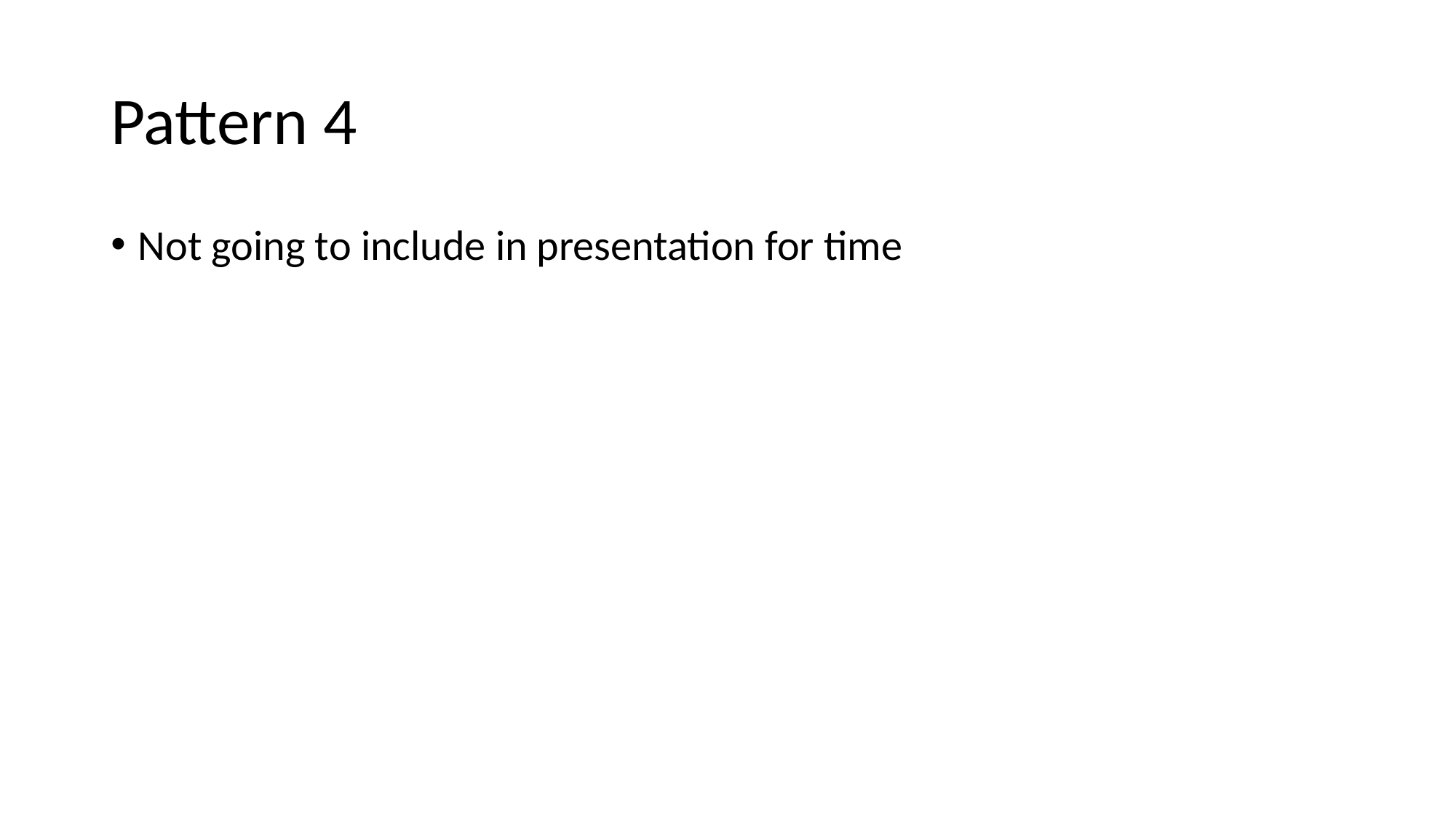

# Pattern 4
Not going to include in presentation for time